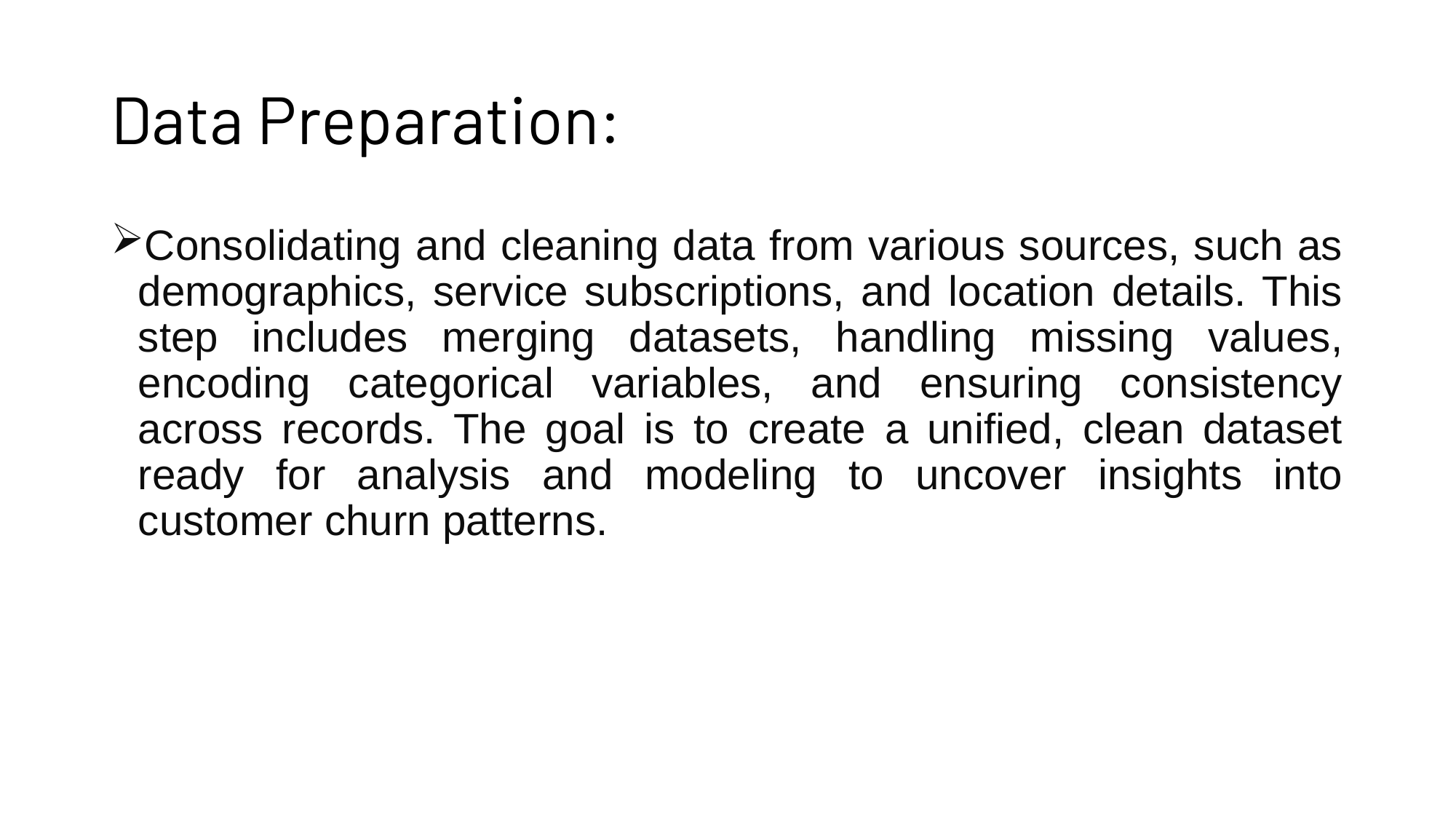

# Data Preparation:
Consolidating and cleaning data from various sources, such as demographics, service subscriptions, and location details. This step includes merging datasets, handling missing values, encoding categorical variables, and ensuring consistency across records. The goal is to create a unified, clean dataset ready for analysis and modeling to uncover insights into customer churn patterns.